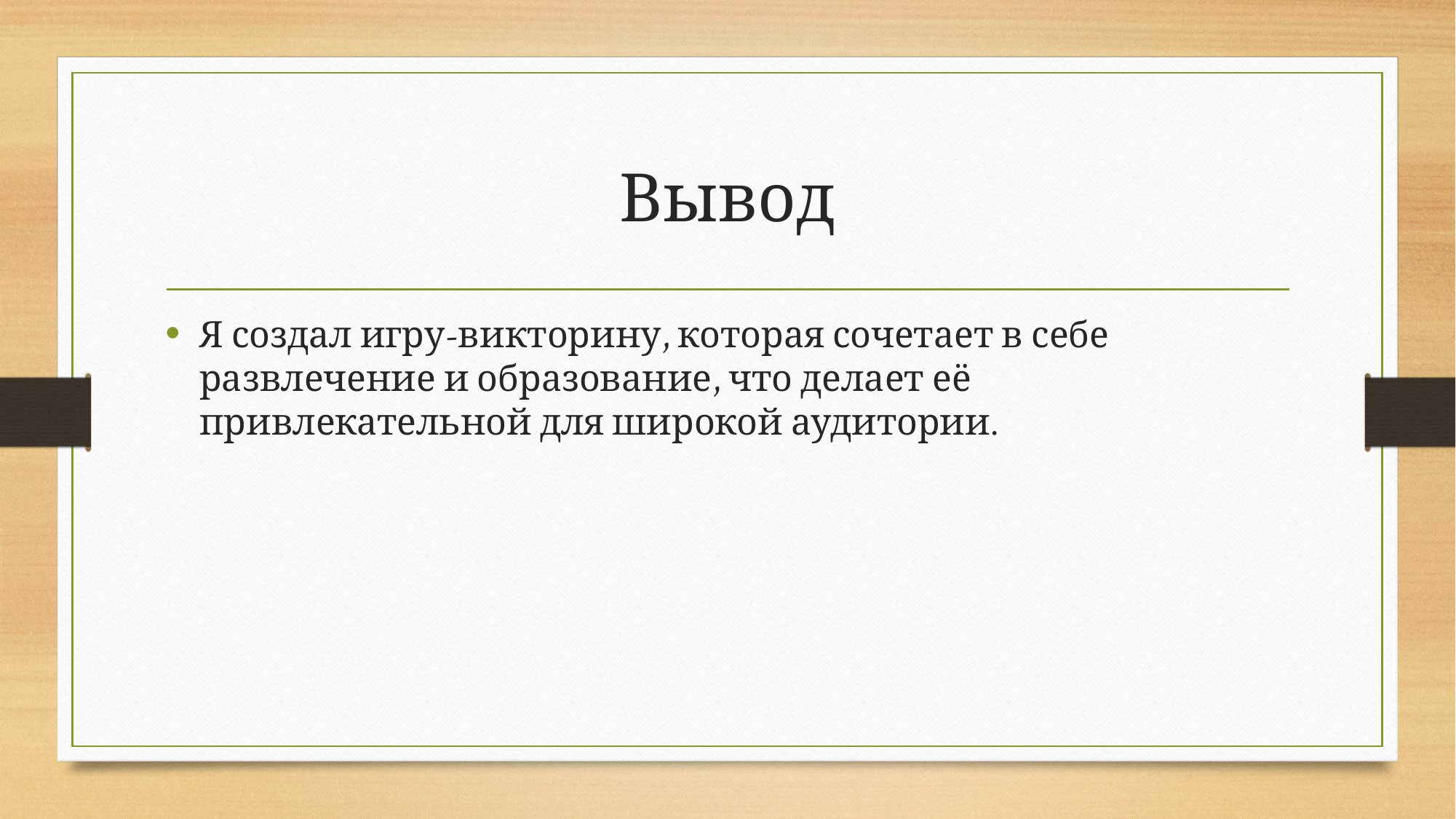

# Вывод
Я создал игру-викторину, которая сочетает в себе развлечение и образование, что делает её привлекательной для широкой аудитории.